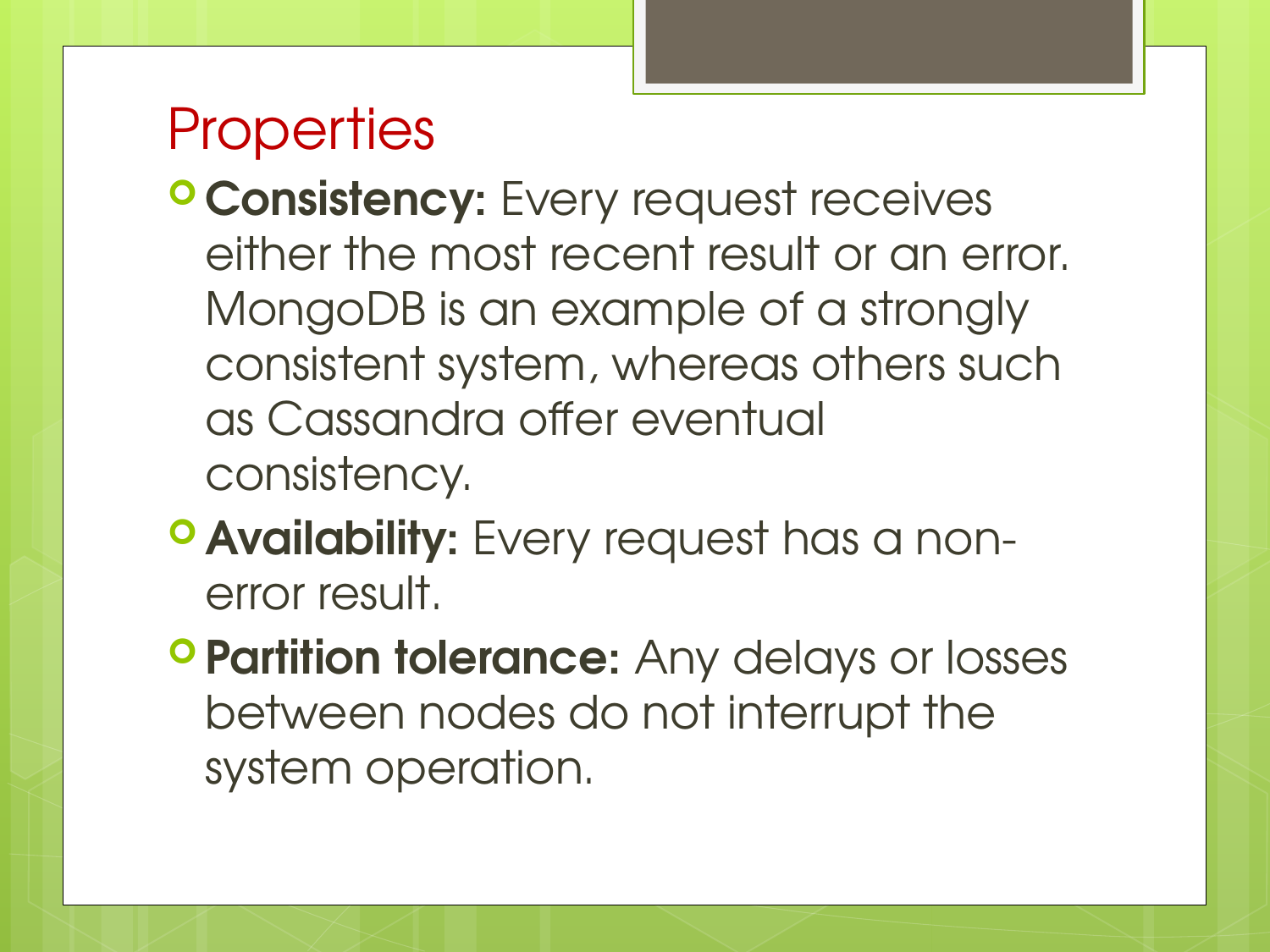

Properties
Consistency: Every request receives either the most recent result or an error. MongoDB is an example of a strongly consistent system, whereas others such as Cassandra offer eventual consistency.
Availability: Every request has a non-error result.
Partition tolerance: Any delays or losses between nodes do not interrupt the system operation.